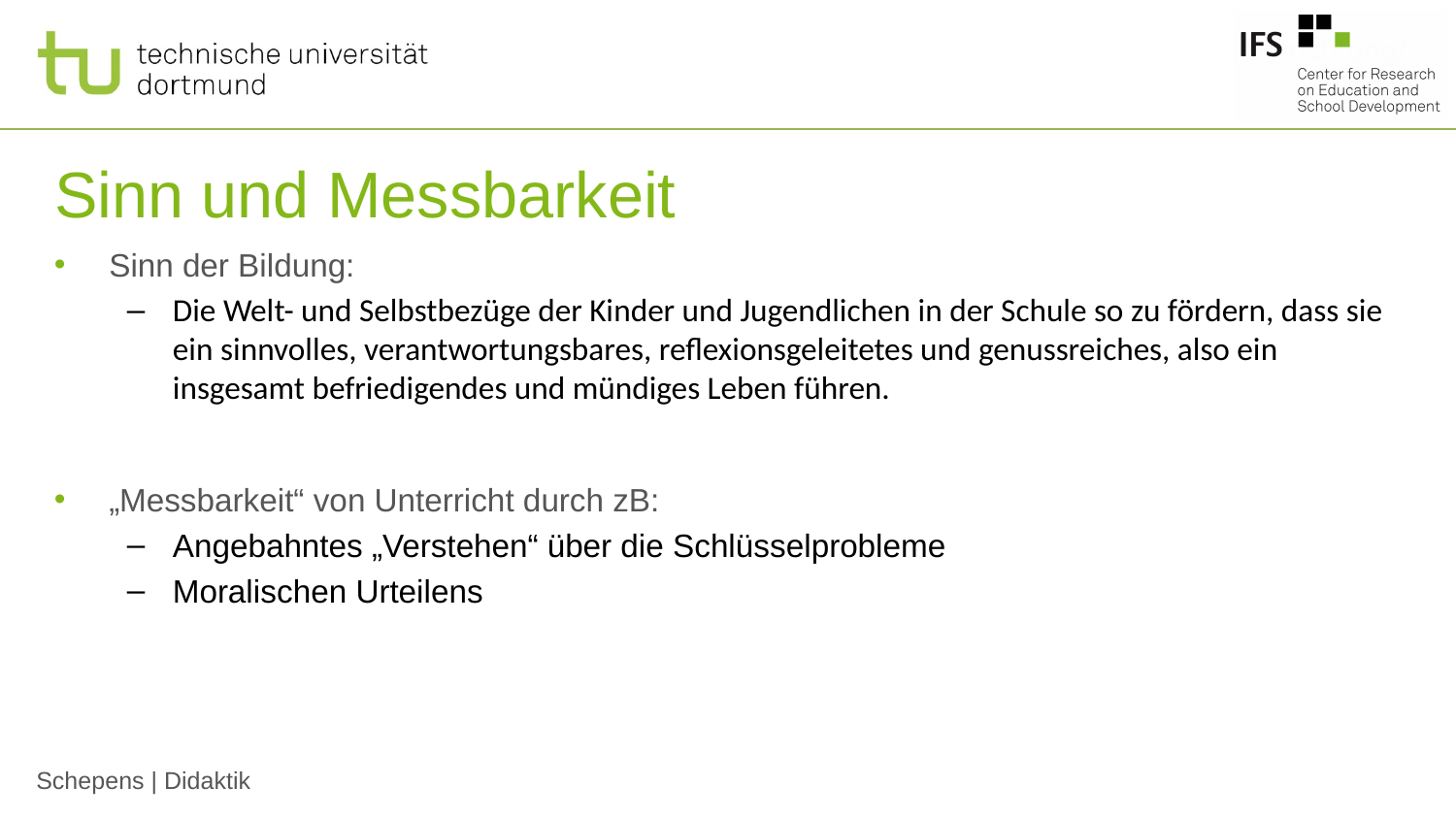

# Sinn und Messbarkeit
Sinn der Bildung:
Die Welt- und Selbstbezüge der Kinder und Jugendlichen in der Schule so zu fördern, dass sie ein sinnvolles, verantwortungsbares, reflexionsgeleitetes und genussreiches, also ein insgesamt befriedigendes und mündiges Leben führen.

„Messbarkeit“ von Unterricht durch zB:
Angebahntes „Verstehen“ über die Schlüsselprobleme
Moralischen Urteilens